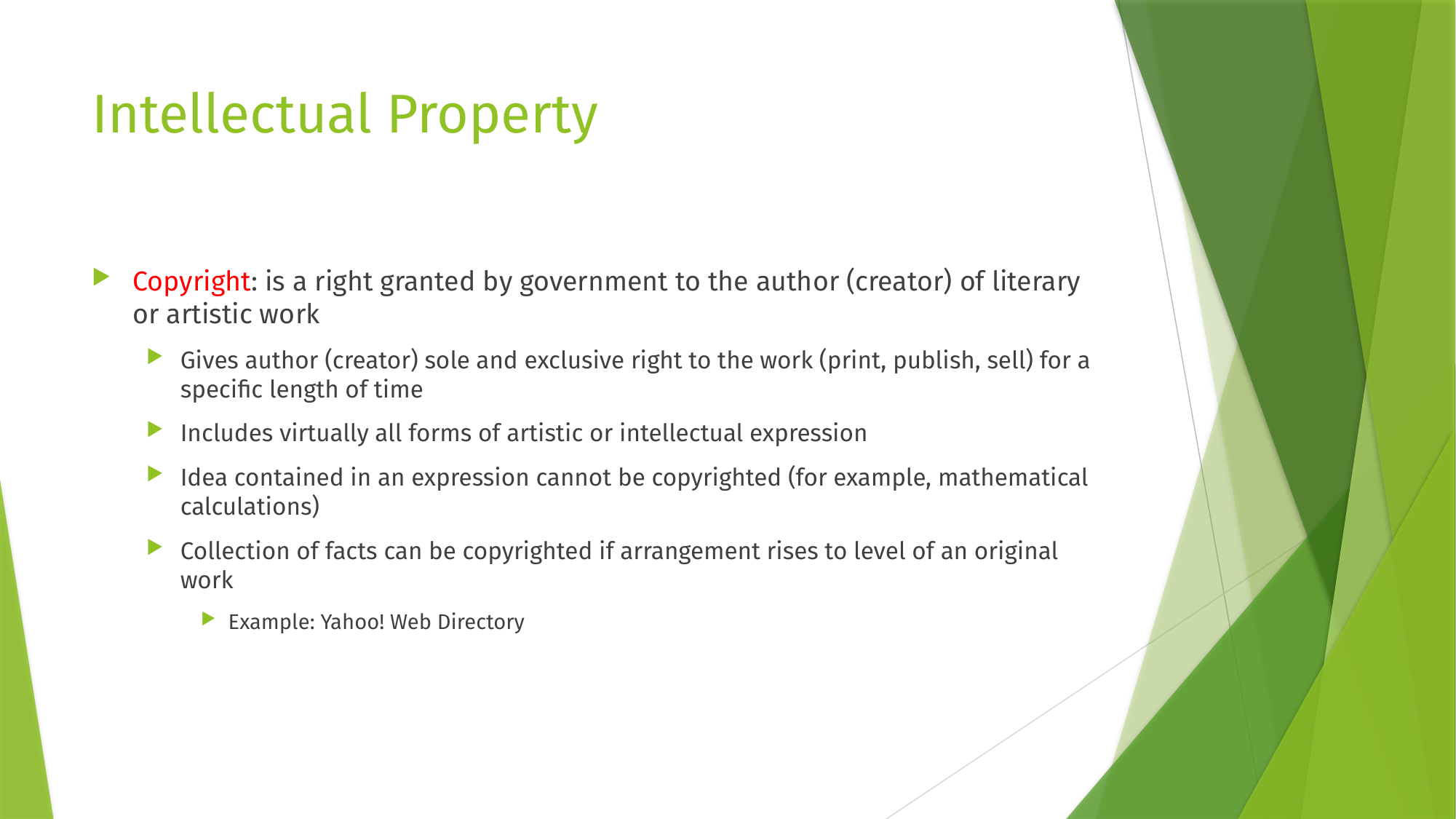

# Intellectual Property
Copyright: is a right granted by government to the author (creator) of literary or artistic work
Gives author (creator) sole and exclusive right to the work (print, publish, sell) for a specific length of time
Includes virtually all forms of artistic or intellectual expression
Idea contained in an expression cannot be copyrighted (for example, mathematical calculations)
Collection of facts can be copyrighted if arrangement rises to level of an original work
Example: Yahoo! Web Directory